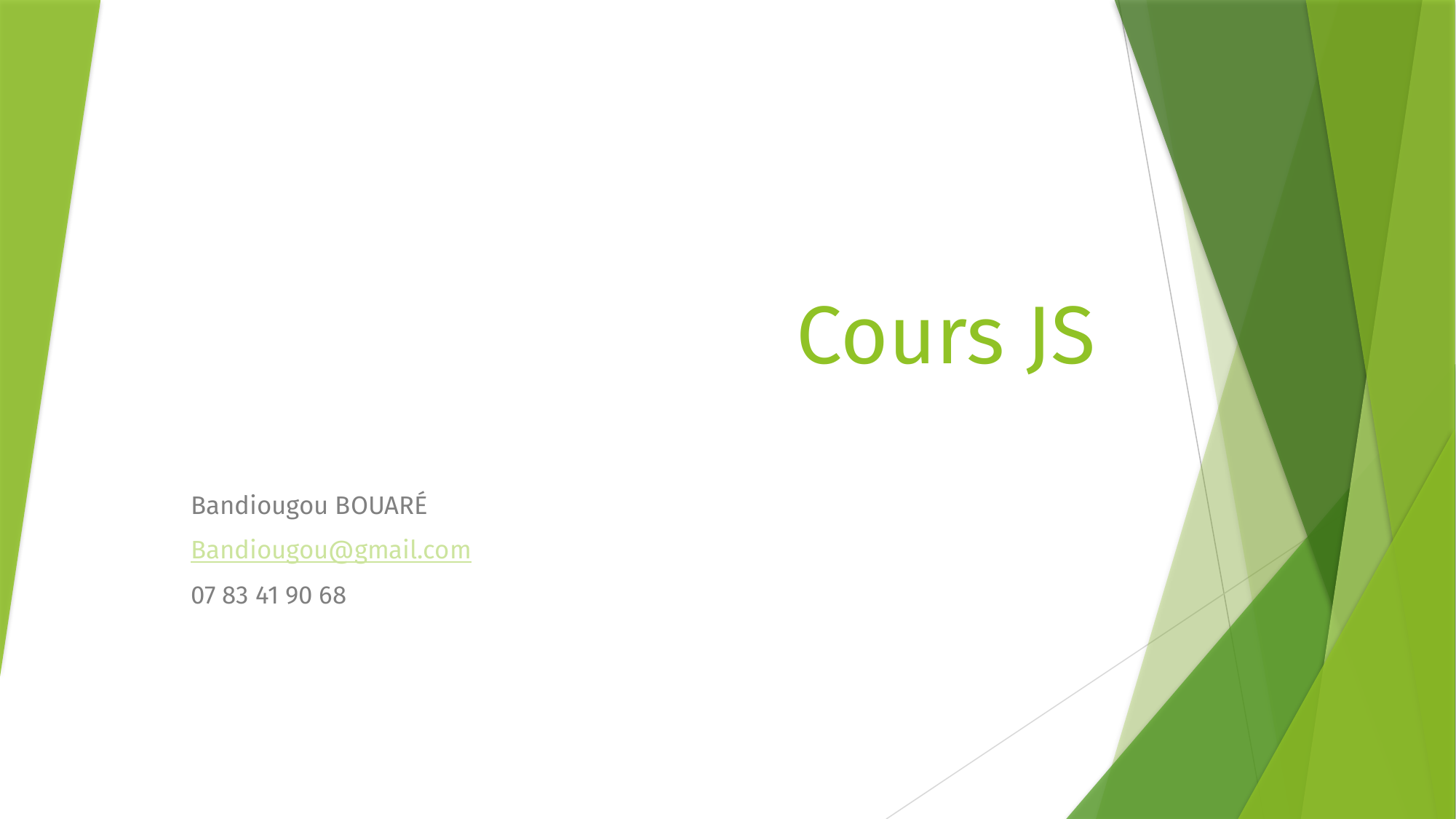

# Cours JS
Bandiougou BOUARÉ
Bandiougou@gmail.com
07 83 41 90 68